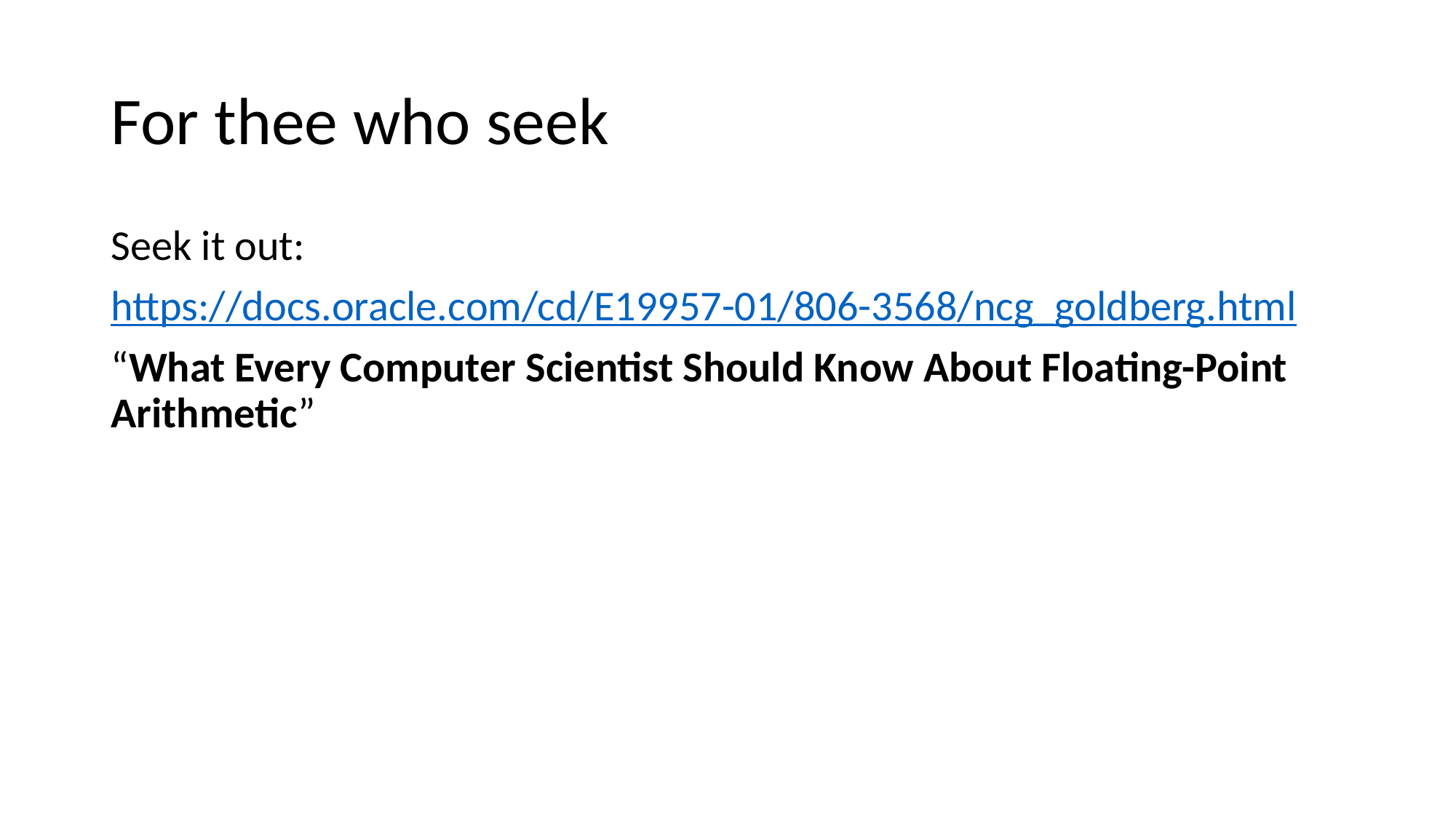

# For thee who seek
Seek it out:
https://docs.oracle.com/cd/E19957-01/806-3568/ncg_goldberg.html
“What Every Computer Scientist Should Know About Floating-Point Arithmetic”